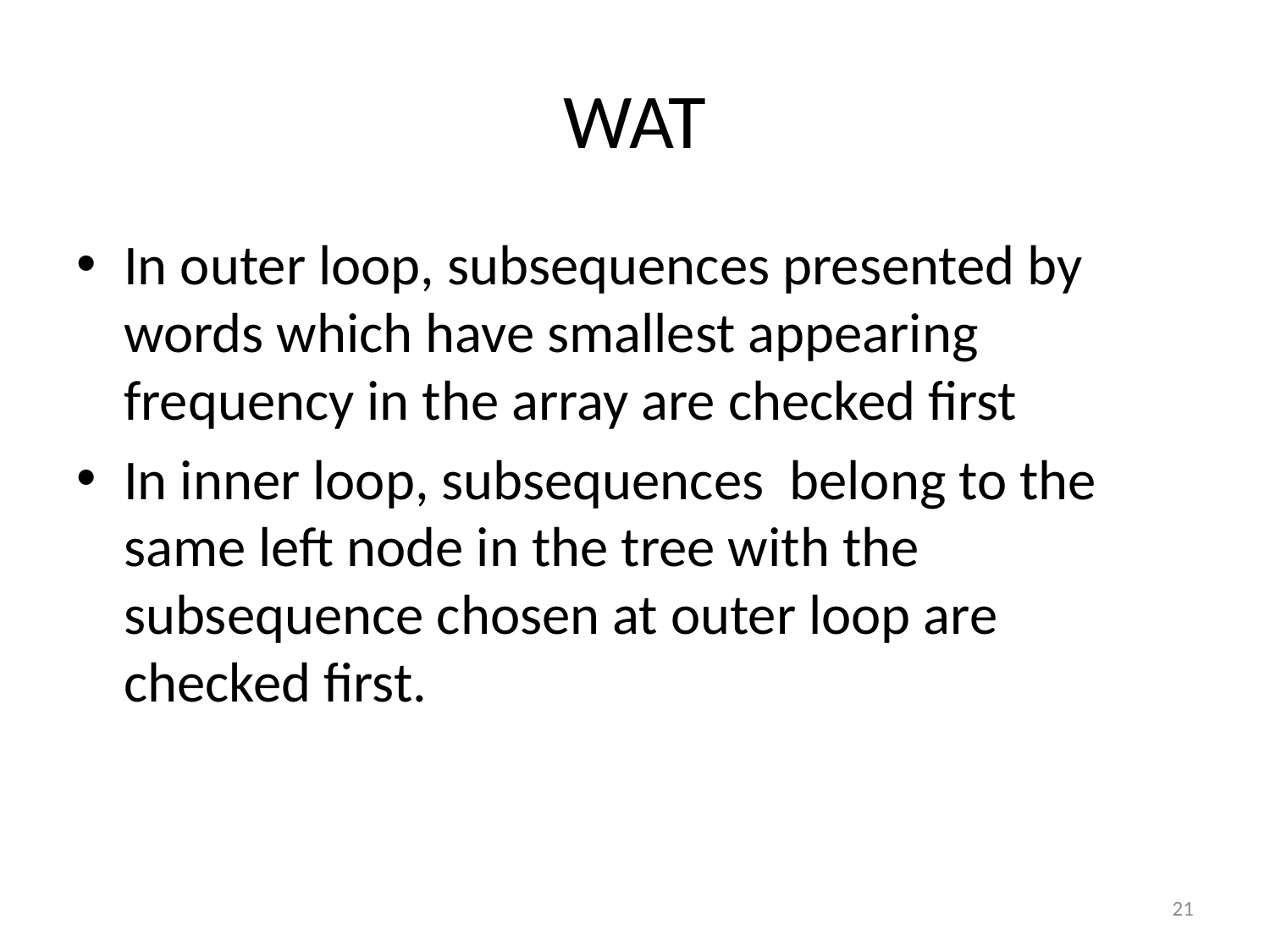

# WAT
In outer loop, subsequences presented by words which have smallest appearing frequency in the array are checked first
In inner loop, subsequences  belong to the same left node in the tree with the subsequence chosen at outer loop are checked first.
21